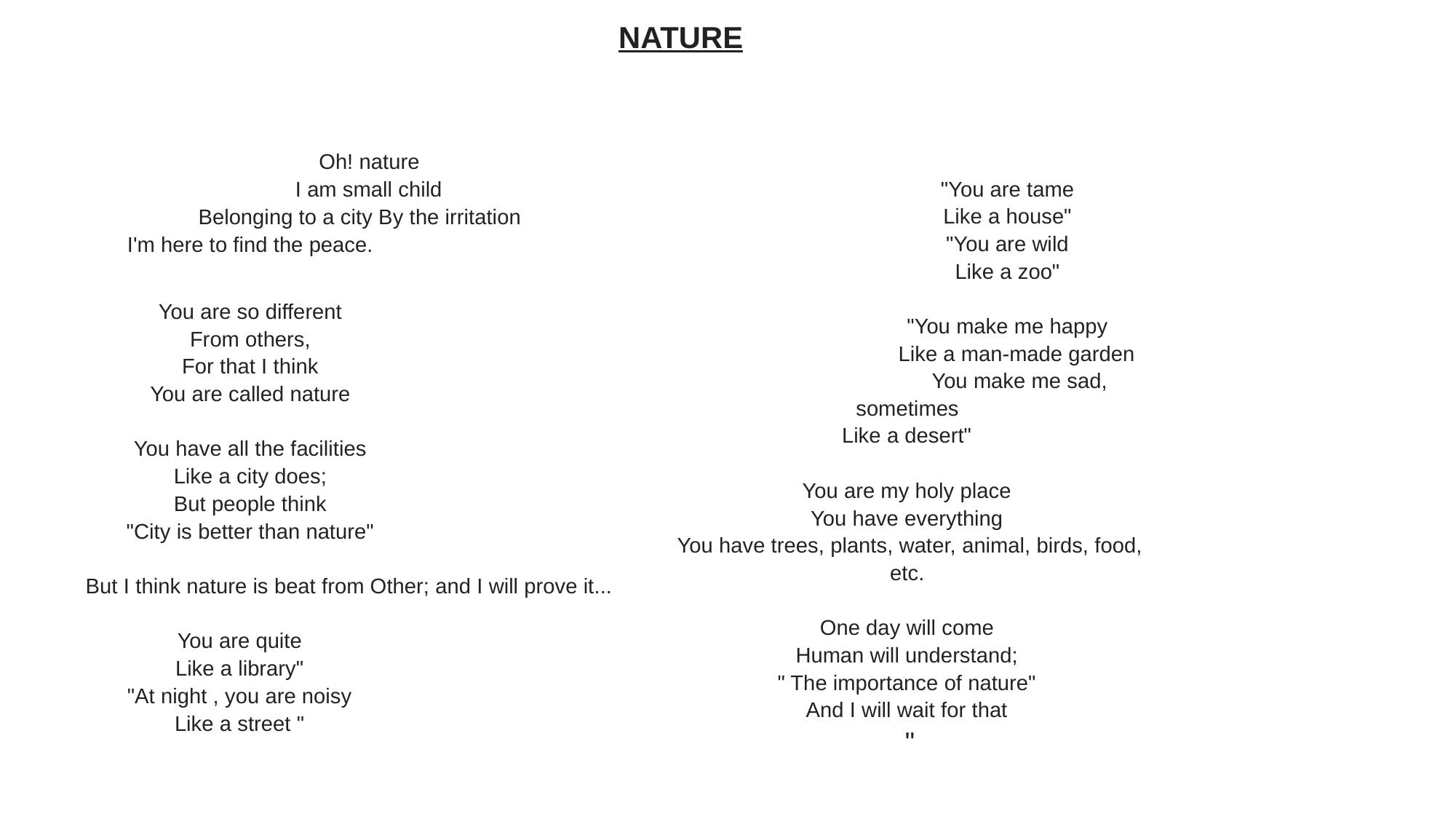

NATURE

Oh! nature
I am small child
			Belonging to a city By the irritation
I'm here to find the peace.

You are so different
From others,
For that I think
You are called nature

You have all the facilities
Like a city does;
But people think
"City is better than nature"

			But I think nature is beat from Other; and I will prove it...

You are quite
Like a library"
"At night , you are noisy
Like a street "

"You are tame
Like a house"
"You are wild
Like a zoo"

"You make me happy
			Like a man-made garden 		You make me sad, sometimes
Like a desert"

You are my holy place
You have everything
You have trees, plants, water, animal, birds, food, etc.

One day will come
Human will understand;
" The importance of nature"
And I will wait for that
"